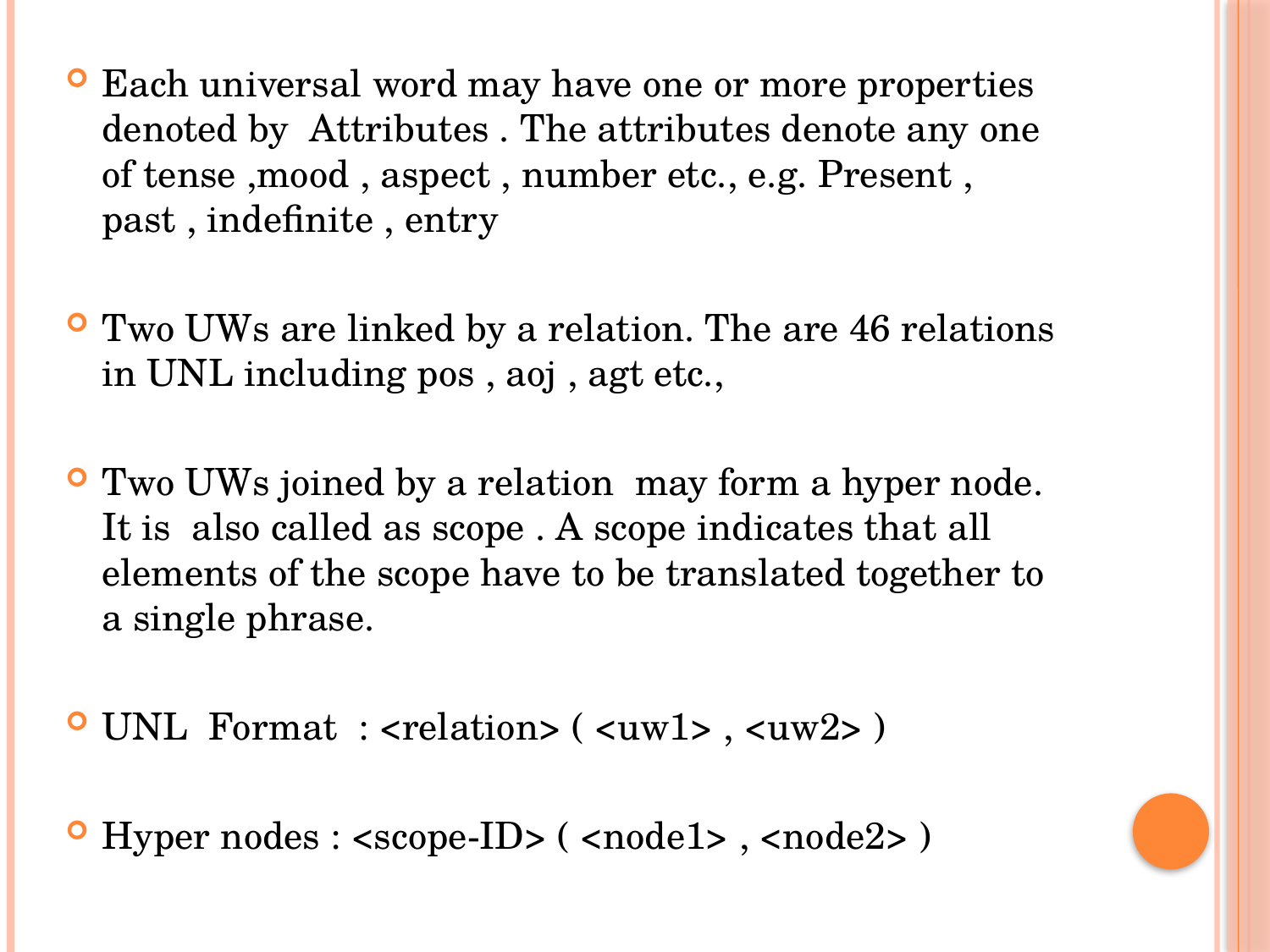

Each universal word may have one or more properties denoted by  Attributes . The attributes denote any one of tense ,mood , aspect , number etc., e.g. Present , past , indefinite , entry

Two UWs are linked by a relation. The are 46 relations in UNL including pos , aoj , agt etc.,

Two UWs joined by a relation  may form a hyper node. It is  also called as scope . A scope indicates that all elements of the scope have to be translated together to a single phrase.

UNL  Format  : <relation> ( <uw1> , <uw2> )

Hyper nodes : <scope-ID> ( <node1> , <node2> )